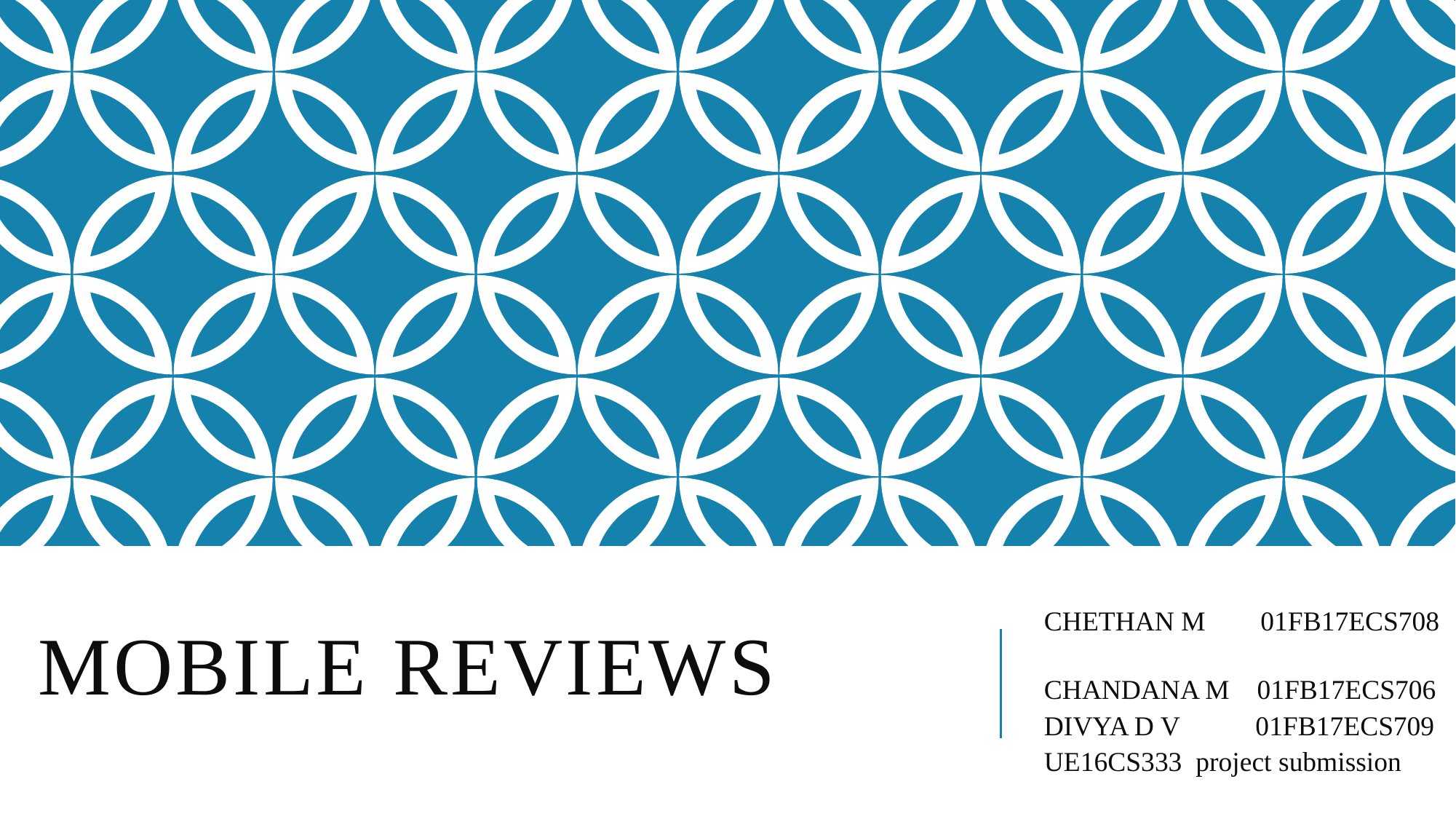

# MOBILE REVIEWS
CHETHAN M        01FB17ECS708
CHANDANA M    01FB17ECS706
DIVYA D V           01FB17ECS709
UE16CS333  project submission